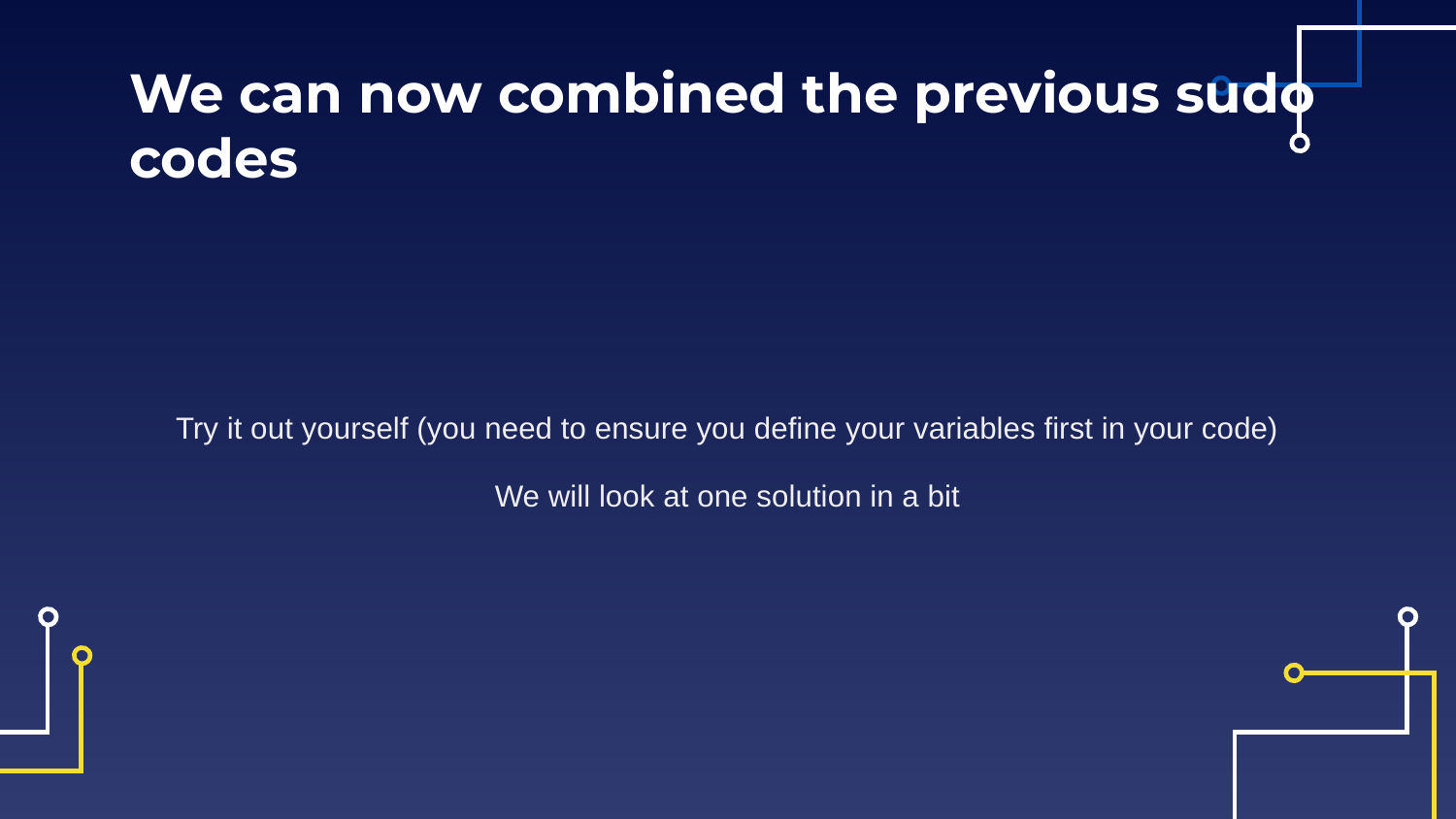

# We can now combined the previous sudo codes
Try it out yourself (you need to ensure you define your variables first in your code)
We will look at one solution in a bit